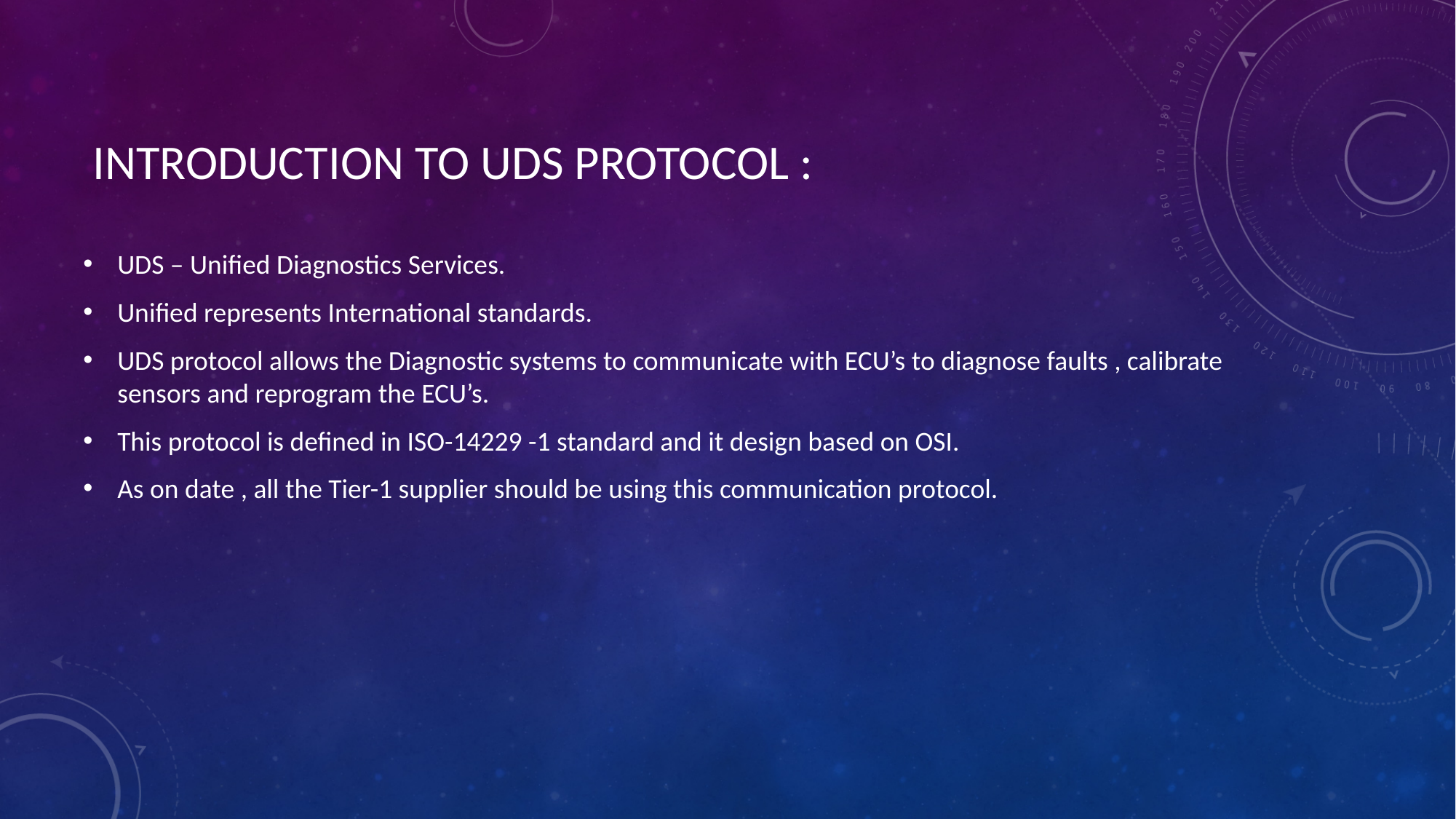

# INTRODUCTION TO UDS PROTOCOL :
UDS – Unified Diagnostics Services.
Unified represents International standards.
UDS protocol allows the Diagnostic systems to communicate with ECU’s to diagnose faults , calibrate sensors and reprogram the ECU’s.
This protocol is defined in ISO-14229 -1 standard and it design based on OSI.
As on date , all the Tier-1 supplier should be using this communication protocol.